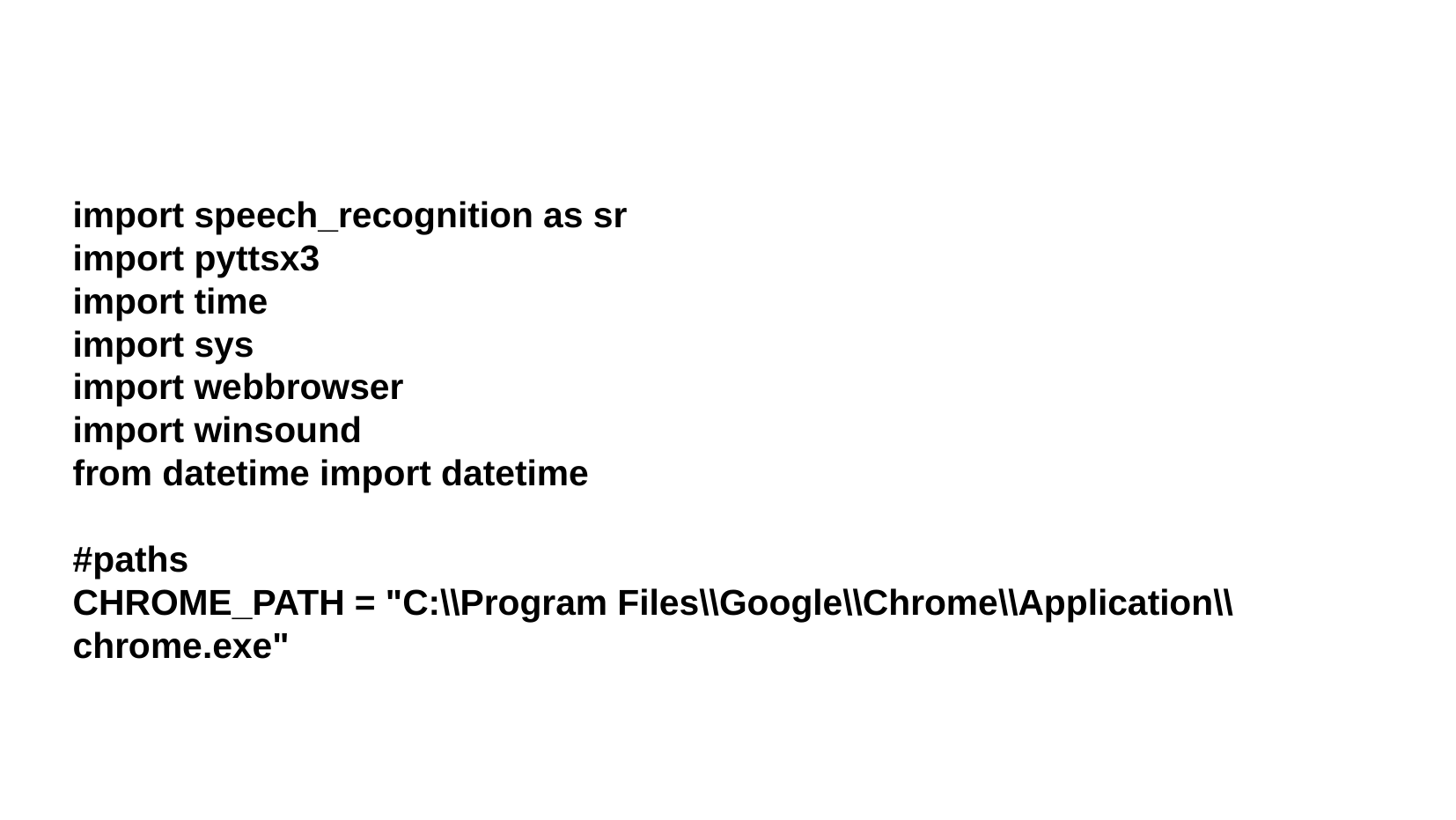

# import speech_recognition as sr import pyttsx3 import time import sys import webbrowser import winsound from datetime import datetime #paths CHROME_PATH = "C:\\Program Files\\Google\\Chrome\\Application\\chrome.exe"